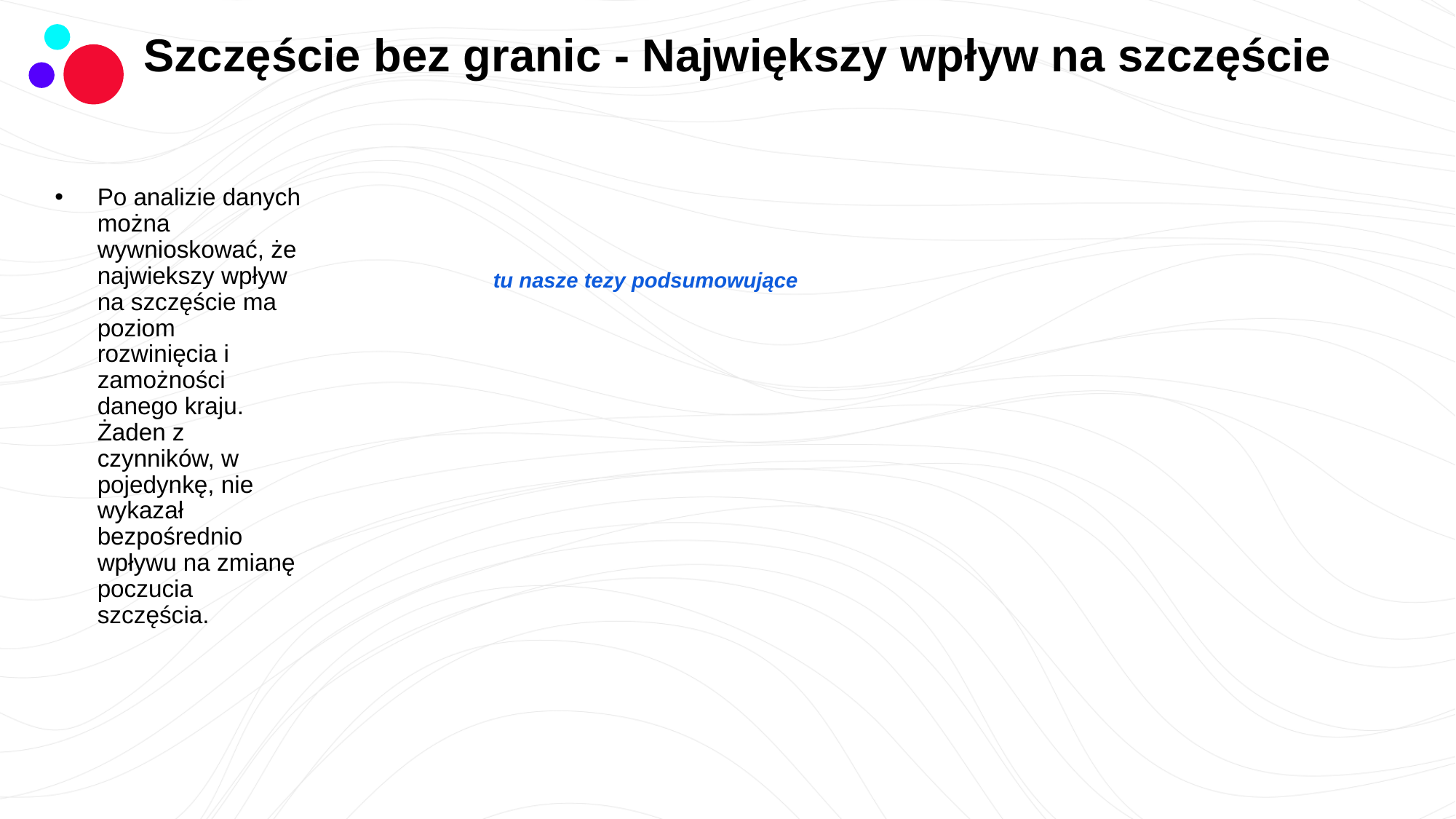

# Szczęście bez granic - Największy wpływ na szczęście
Po analizie danych można wywnioskować, że najwiekszy wpływ na szczęście ma poziom rozwinięcia i zamożności danego kraju. Żaden z czynników, w pojedynkę, nie wykazał bezpośrednio wpływu na zmianę poczucia szczęścia.
tu nasze tezy podsumowujące